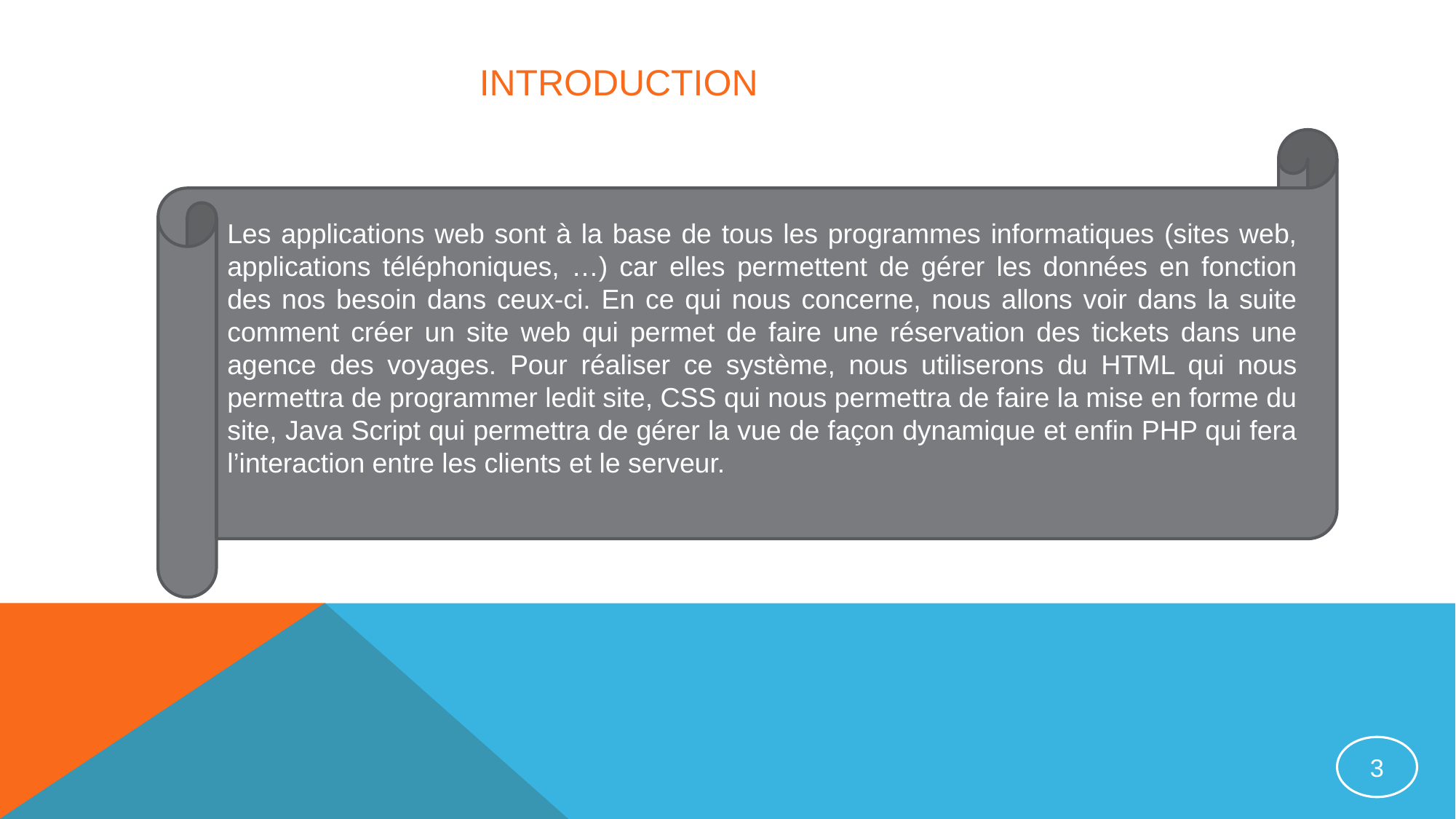

INTRODUCTION
Les applications web sont à la base de tous les programmes informatiques (sites web, applications téléphoniques, …) car elles permettent de gérer les données en fonction des nos besoin dans ceux-ci. En ce qui nous concerne, nous allons voir dans la suite comment créer un site web qui permet de faire une réservation des tickets dans une agence des voyages. Pour réaliser ce système, nous utiliserons du HTML qui nous permettra de programmer ledit site, CSS qui nous permettra de faire la mise en forme du site, Java Script qui permettra de gérer la vue de façon dynamique et enfin PHP qui fera l’interaction entre les clients et le serveur.

3